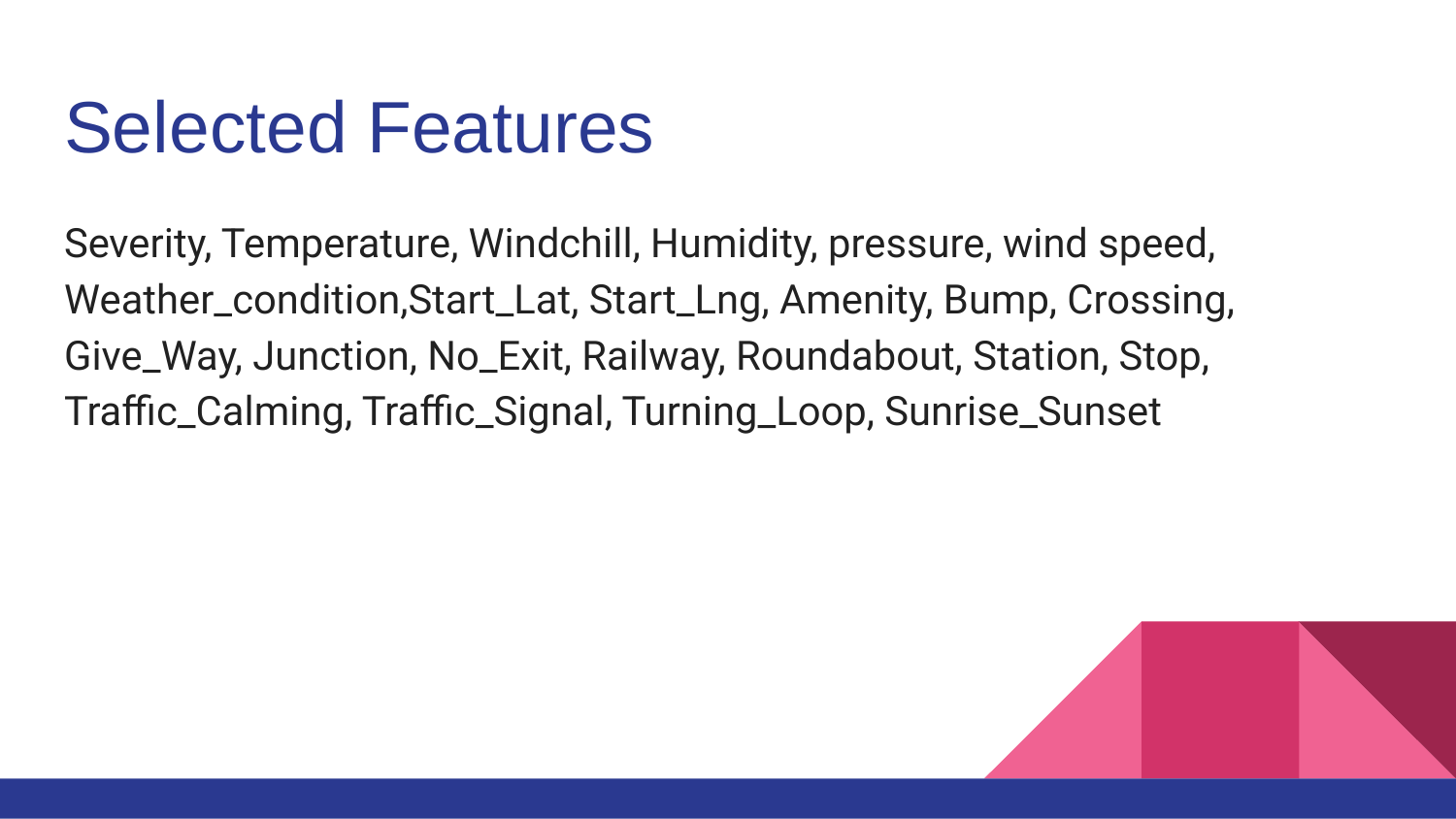

# Selected Features
Severity, Temperature, Windchill, Humidity, pressure, wind speed, Weather_condition,Start_Lat, Start_Lng, Amenity, Bump, Crossing, Give_Way, Junction, No_Exit, Railway, Roundabout, Station, Stop, Traffic_Calming, Traffic_Signal, Turning_Loop, Sunrise_Sunset